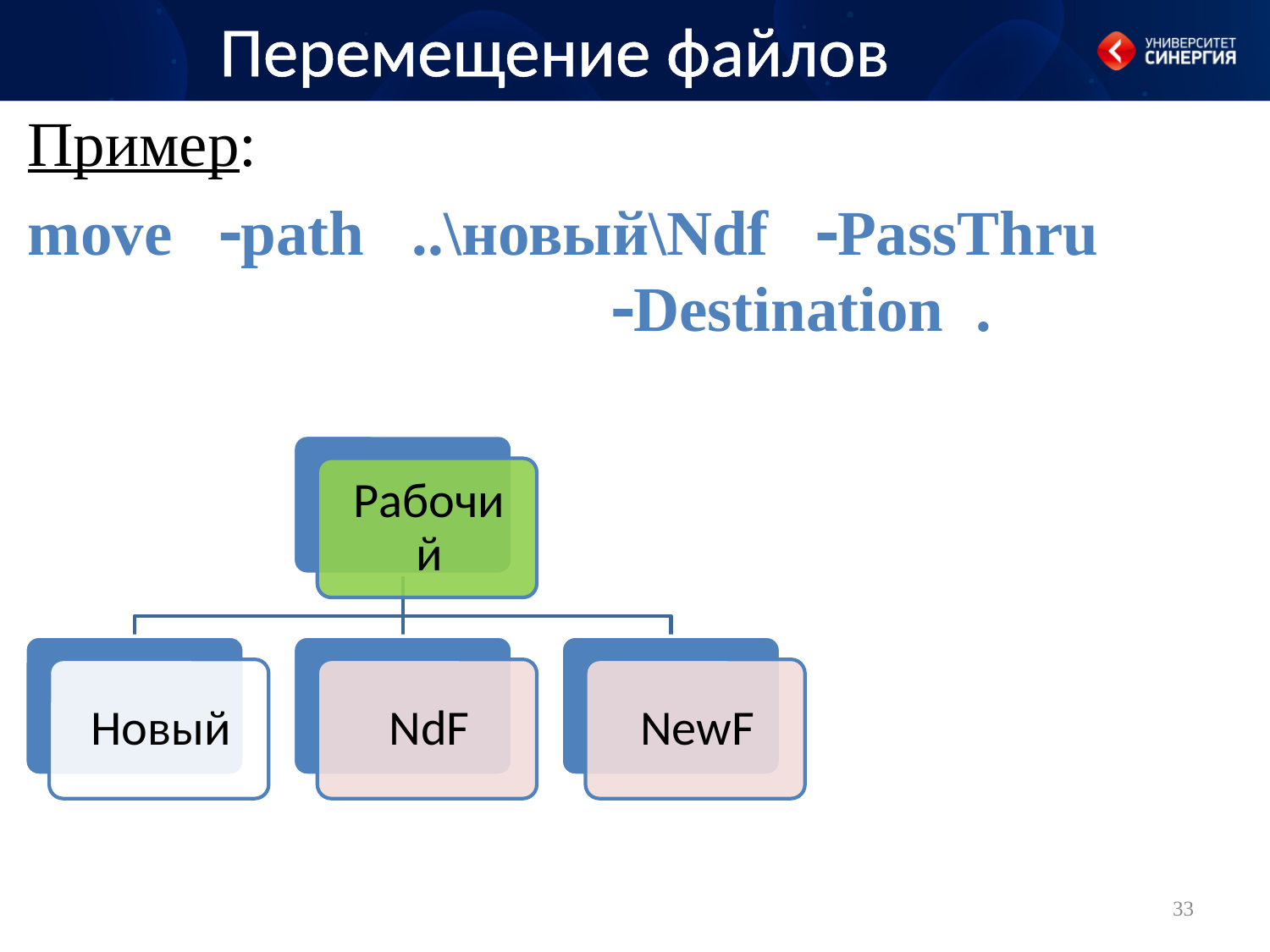

# Перемещение файлов
Пример:
move   −path   ..\новый\Ndf   −PassThru         −Destination  .
Рабочий
Новый
NdF
NewF
33